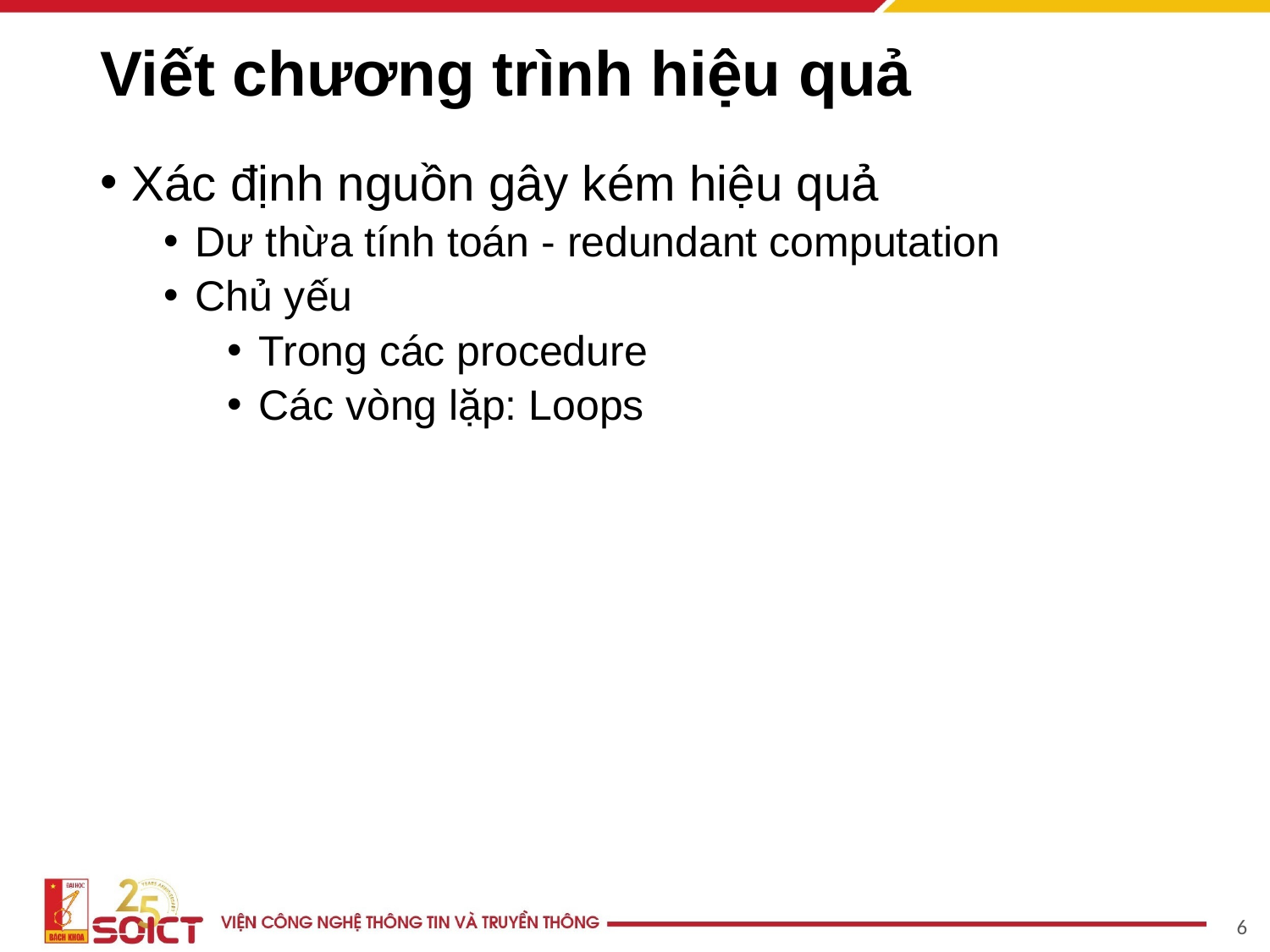

# Viết chương trình hiệu quả
Xác định nguồn gây kém hiệu quả
Dư thừa tính toán - redundant computation
Chủ yếu
Trong các procedure
Các vòng lặp: Loops

6